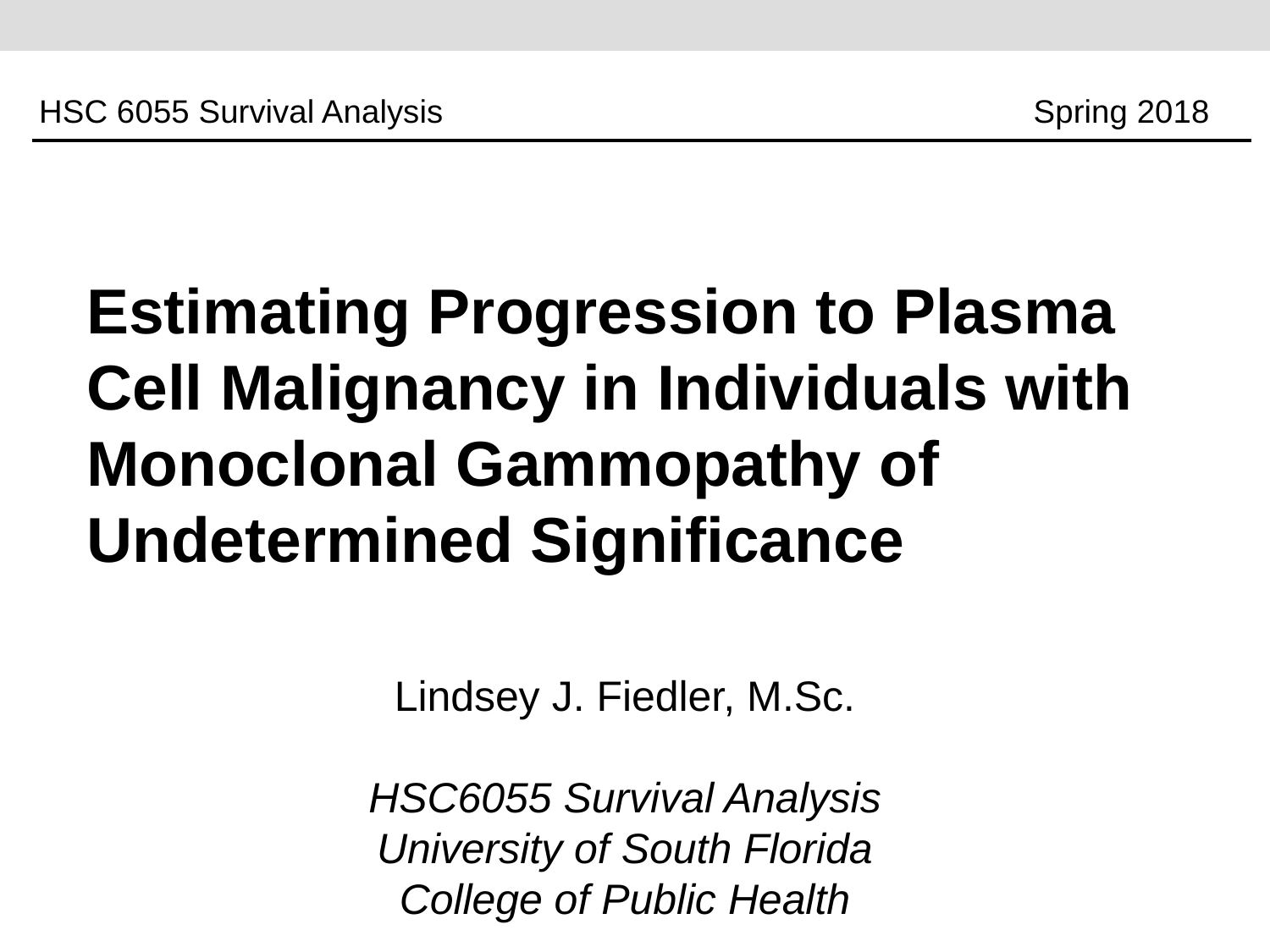

HSC 6055 Survival Analysis                                                                 Spring 2018

Estimating Progression to Plasma Cell Malignancy in Individuals with Monoclonal Gammopathy of Undetermined Significance
Lindsey J. Fiedler, M.Sc.

HSC6055 Survival Analysis
University of South Florida
College of Public Health